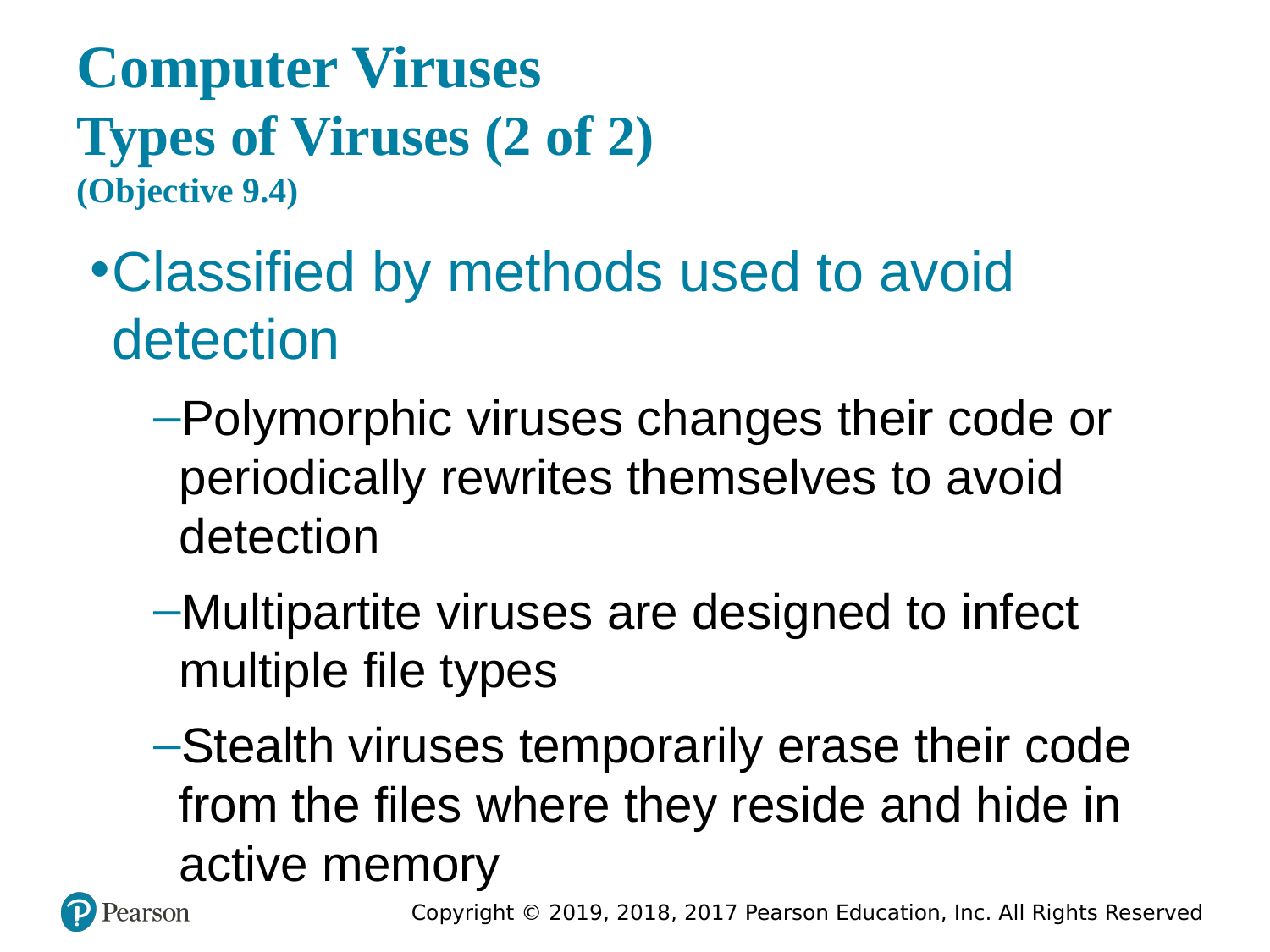

# Computer Viruses Types of Viruses (2 of 2) (Objective 9.4)
Classified by methods used to avoid detection
Polymorphic viruses changes their code or periodically rewrites themselves to avoid detection
Multipartite viruses are designed to infect multiple file types
Stealth viruses temporarily erase their code from the files where they reside and hide in active memory